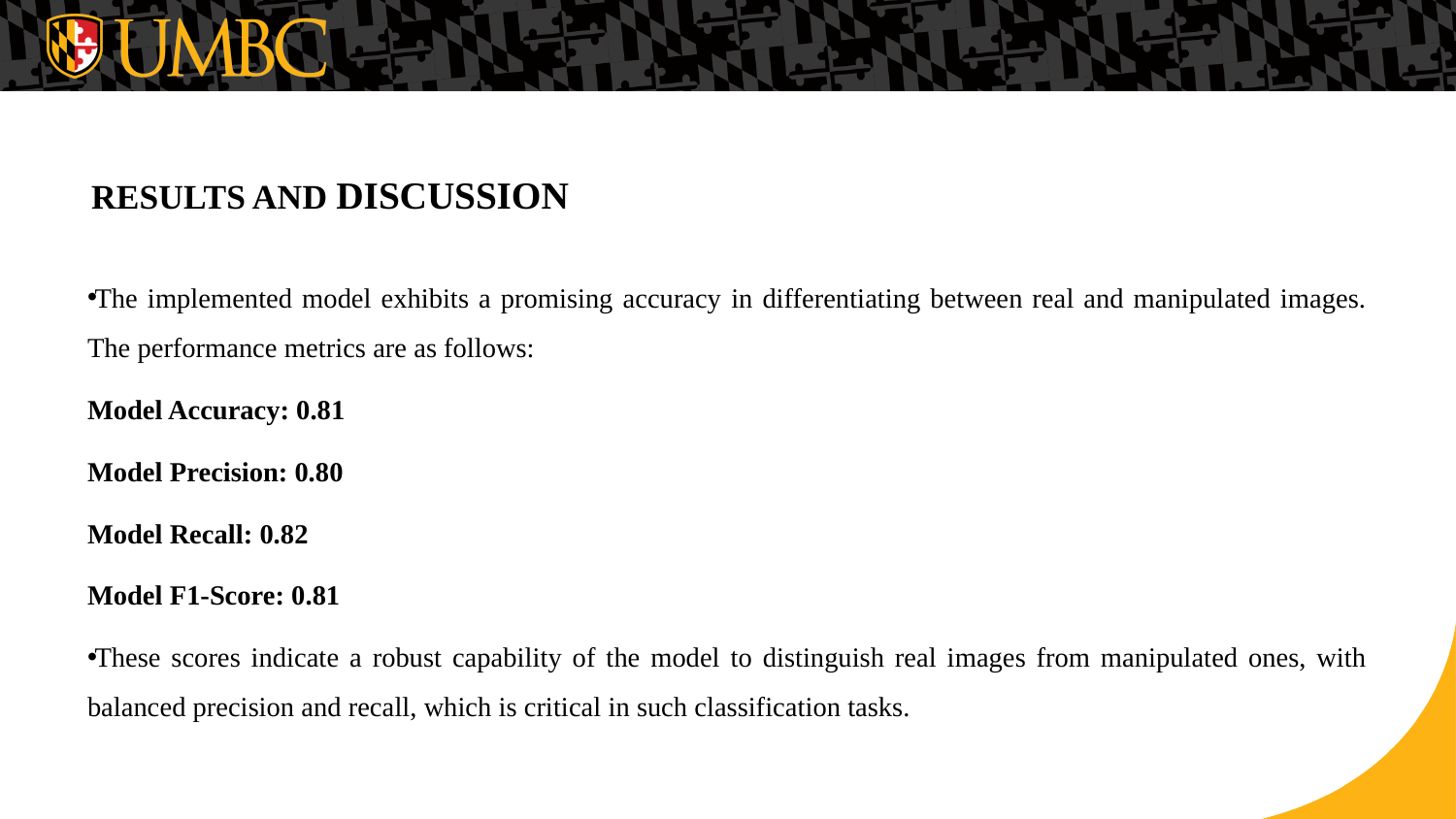

# RESULTS AND DISCUSSION
The implemented model exhibits a promising accuracy in differentiating between real and manipulated images. The performance metrics are as follows:
Model Accuracy: 0.81
Model Precision: 0.80
Model Recall: 0.82
Model F1-Score: 0.81
These scores indicate a robust capability of the model to distinguish real images from manipulated ones, with balanced precision and recall, which is critical in such classification tasks.